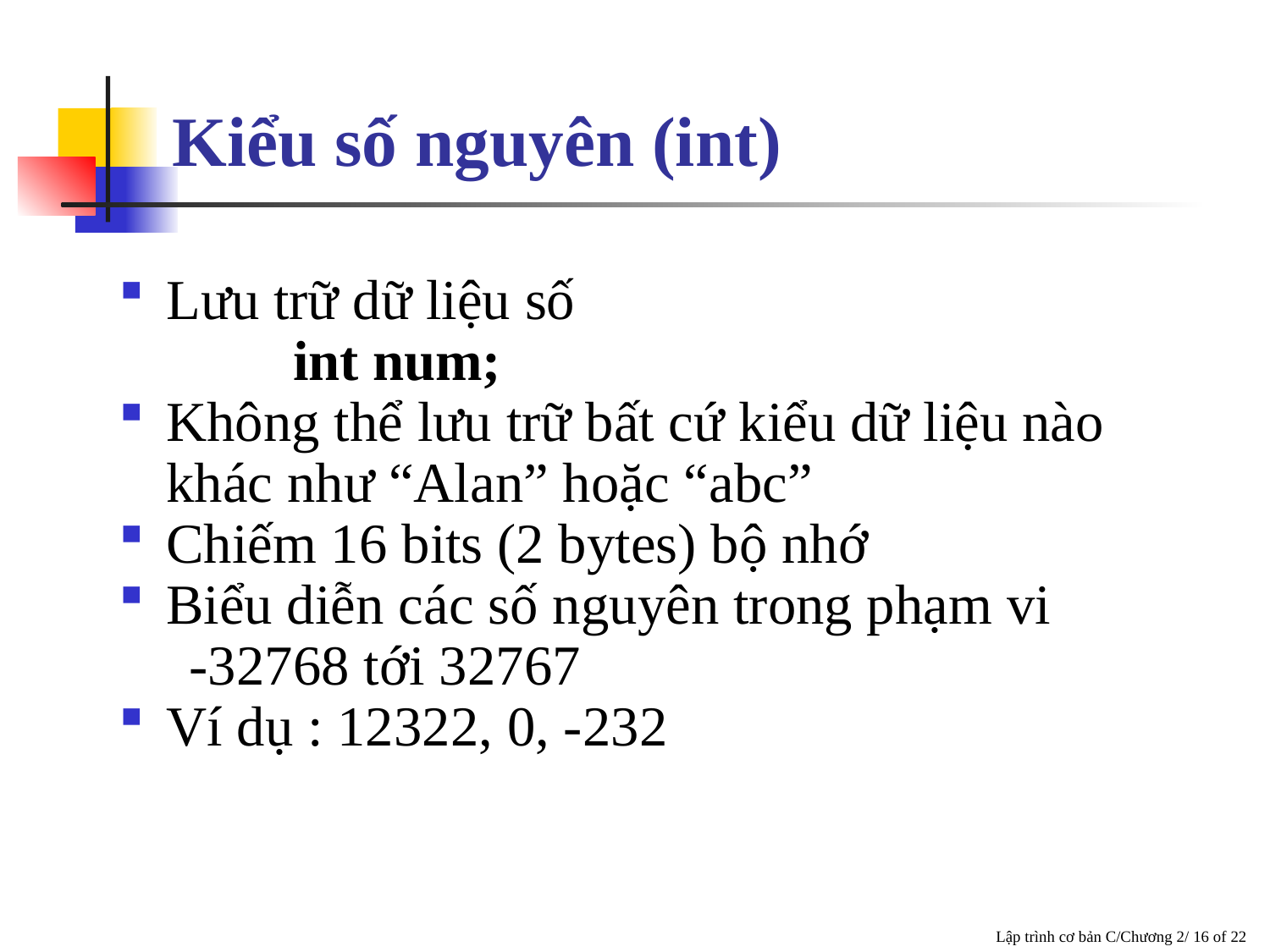

# Kiểu số nguyên (int)
Lưu trữ dữ liệu số
		int num;
Không thể lưu trữ bất cứ kiểu dữ liệu nào khác như “Alan” hoặc “abc”
Chiếm 16 bits (2 bytes) bộ nhớ
Biểu diễn các số nguyên trong phạm vi
     -32768 tới 32767
Ví dụ : 12322, 0, -232
 Lập trình cơ bản C/Chương 2/ 16 of 22